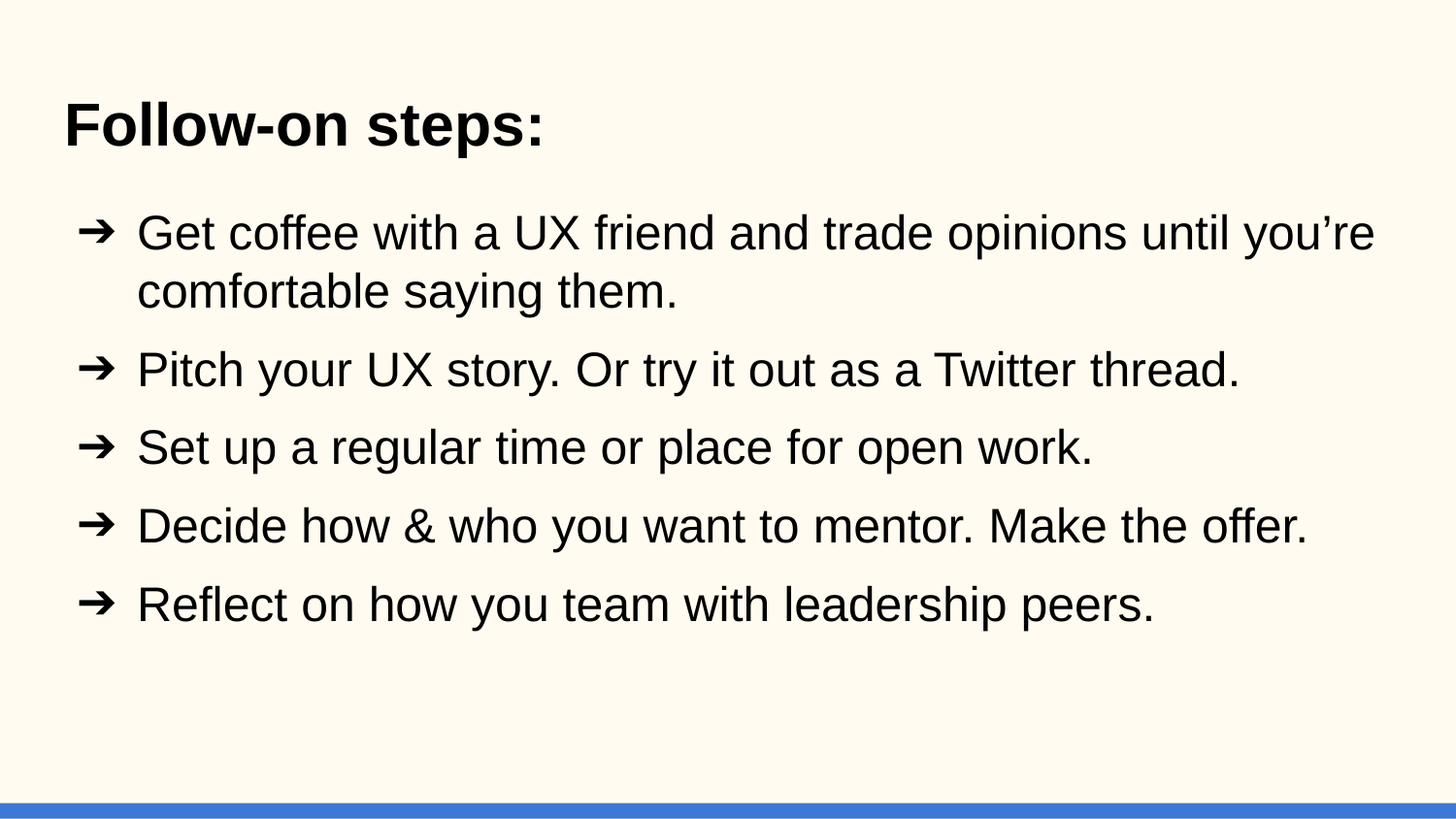

# Follow-on steps:
Get coffee with a UX friend and trade opinions until you’re comfortable saying them.
Pitch your UX story. Or try it out as a Twitter thread.
Set up a regular time or place for open work.
Decide how & who you want to mentor. Make the offer.
Reflect on how you team with leadership peers.